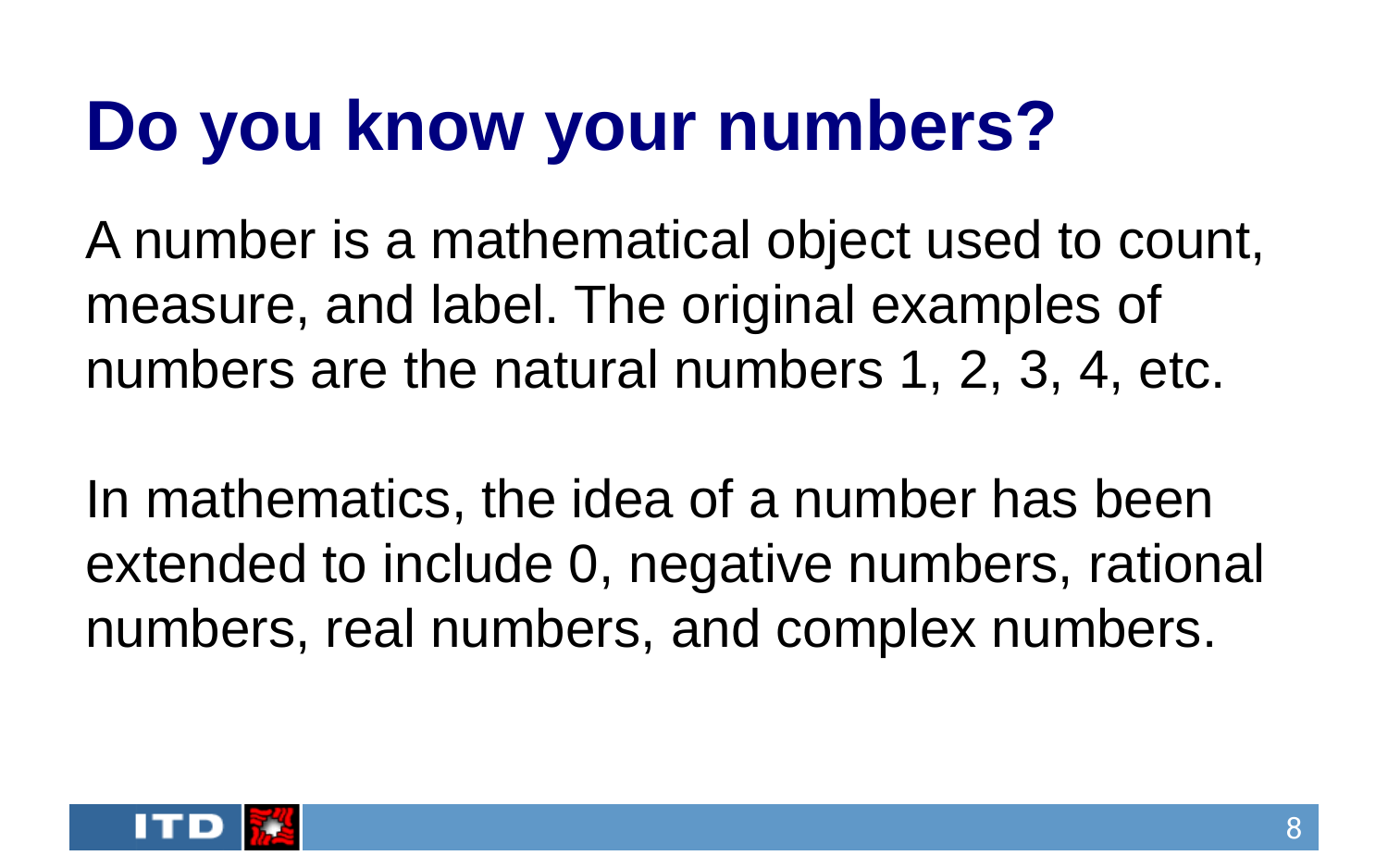

# Do you know your numbers?
A number is a mathematical object used to count, measure, and label. The original examples of numbers are the natural numbers 1, 2, 3, 4, etc.

In mathematics, the idea of a number has been extended to include 0, negative numbers, rational numbers, real numbers, and complex numbers.
8